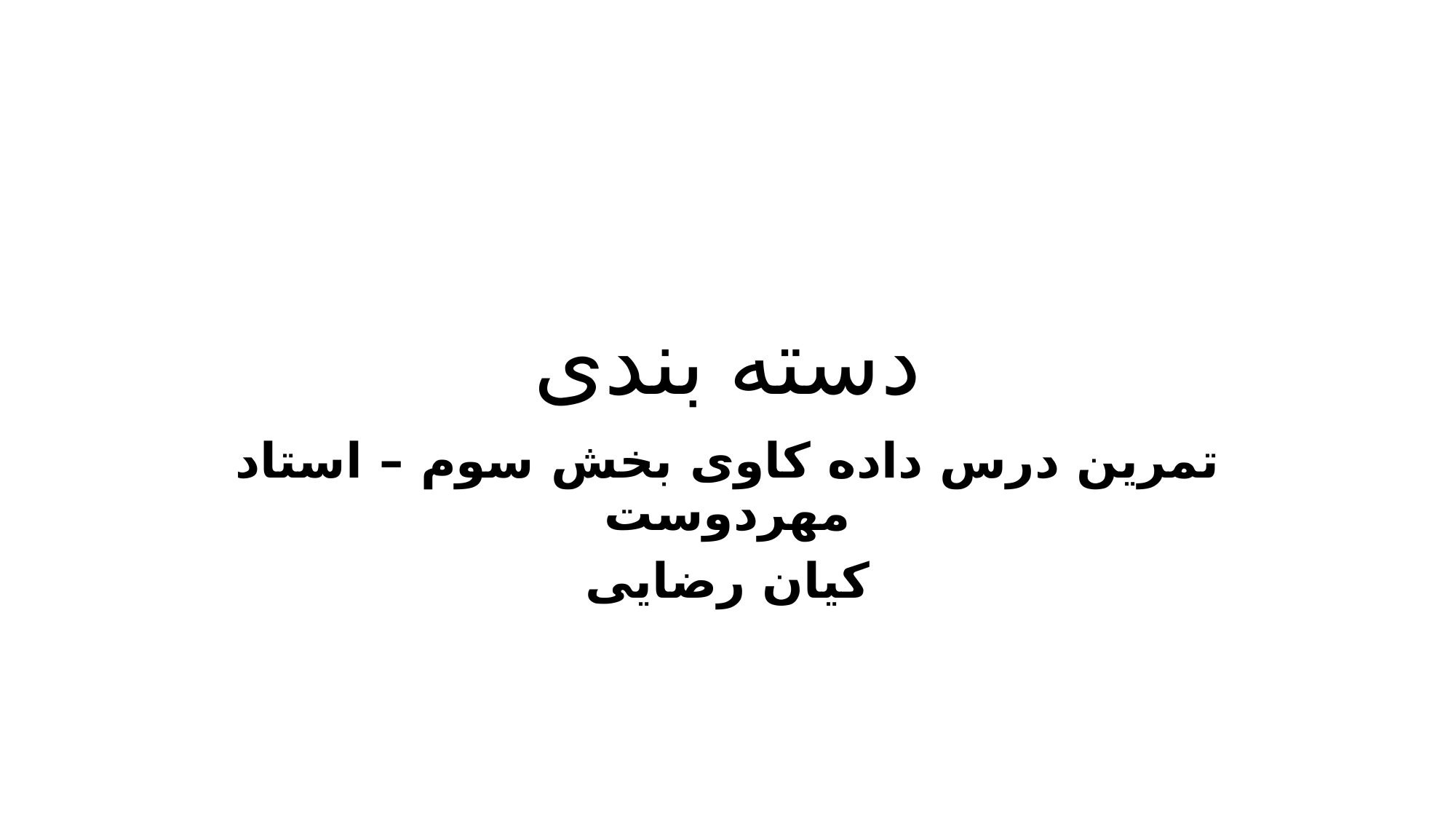

# دسته بندی
تمرین درس داده کاوی بخش سوم – استاد مهردوست
کیان رضایی